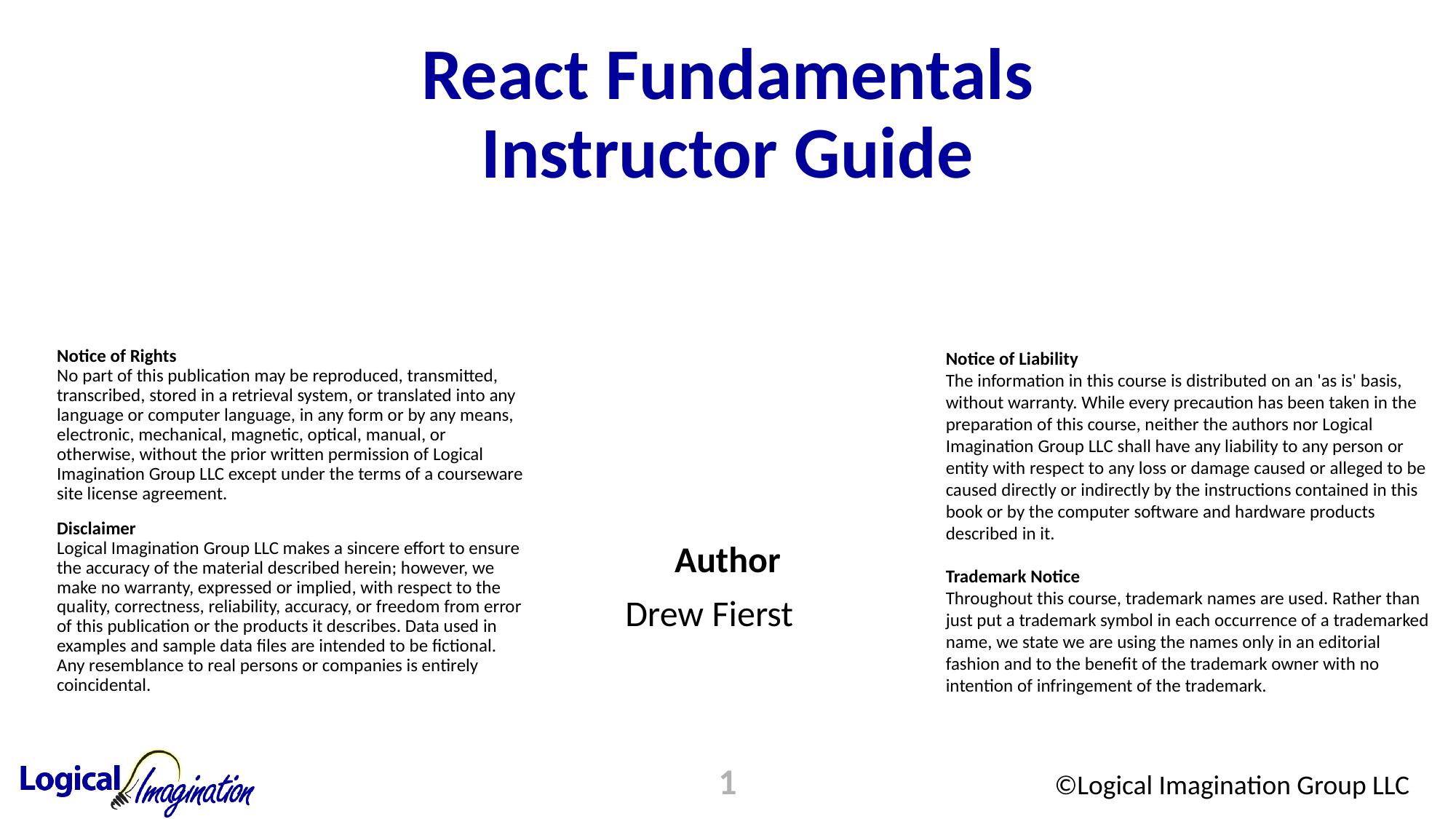

# React Fundamentals Instructor Guide
Notice of Rights
No part of this publication may be reproduced, transmitted, transcribed, stored in a retrieval system, or translated into any language or computer language, in any form or by any means, electronic, mechanical, magnetic, optical, manual, or otherwise, without the prior written permission of Logical Imagination Group LLC except under the terms of a courseware site license agreement.
Disclaimer
Logical Imagination Group LLC makes a sincere effort to ensure the accuracy of the material described herein; however, we make no warranty, expressed or implied, with respect to the quality, correctness, reliability, accuracy, or freedom from error of this publication or the products it describes. Data used in examples and sample data files are intended to be fictional. Any resemblance to real persons or companies is entirely coincidental.
Notice of Liability
The information in this course is distributed on an 'as is' basis, without warranty. While every precaution has been taken in the preparation of this course, neither the authors nor Logical Imagination Group LLC shall have any liability to any person or entity with respect to any loss or damage caused or alleged to be caused directly or indirectly by the instructions contained in this book or by the computer software and hardware products described in it.

Trademark Notice
Throughout this course, trademark names are used. Rather than just put a trademark symbol in each occurrence of a trademarked name, we state we are using the names only in an editorial fashion and to the benefit of the trademark owner with no intention of infringement of the trademark.

Author
Drew Fierst
1